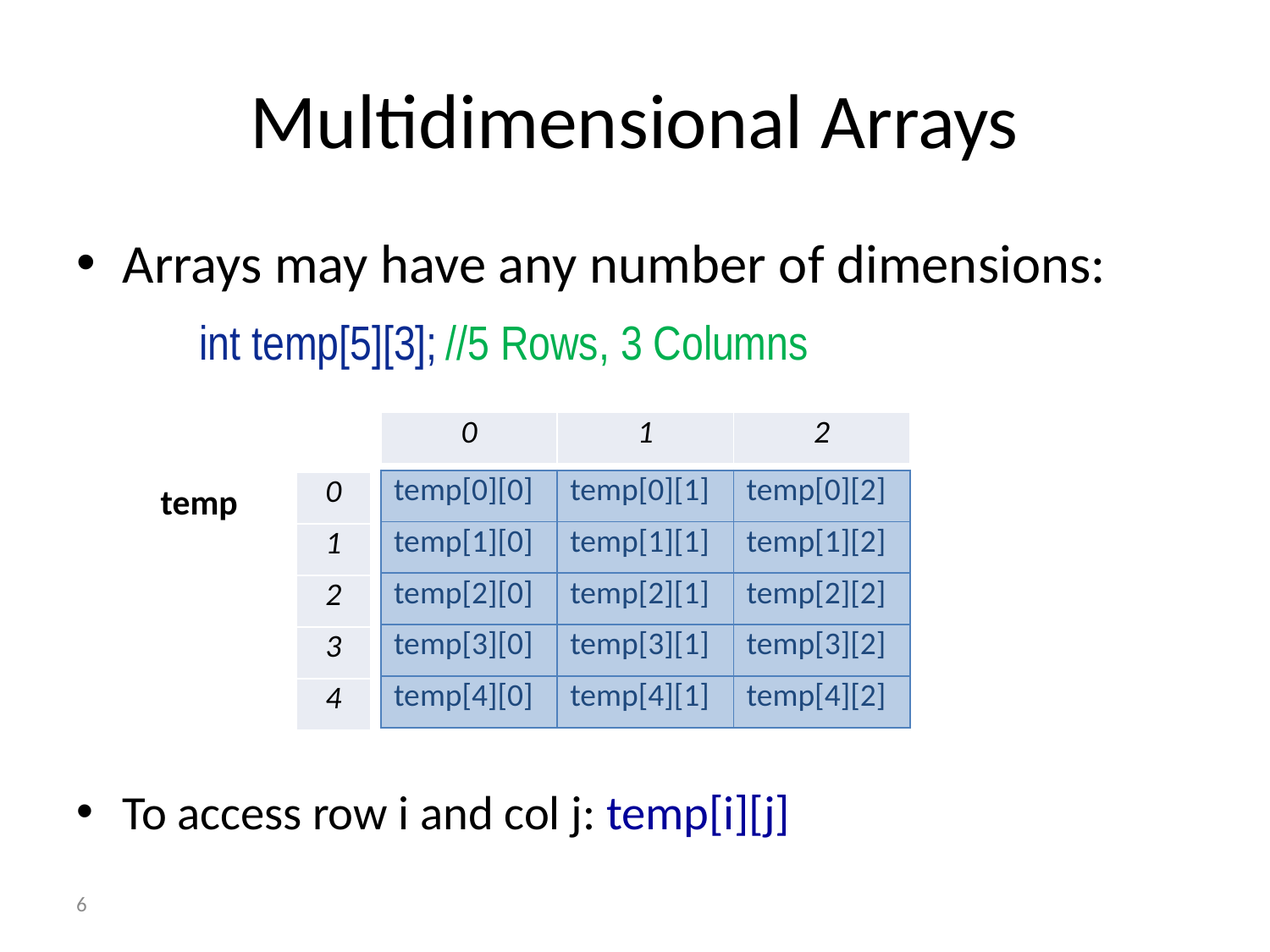

# Multidimensional Arrays
Arrays may have any number of dimensions:
	int temp[5][3];		//5 Rows, 3 Columns

To access row i and col j: temp[i][j]
| 0 | 1 | 2 |
| --- | --- | --- |
| temp[0][0] | temp[0][1] | temp[0][2] |
| --- | --- | --- |
| temp[1][0] | temp[1][1] | temp[1][2] |
| temp[2][0] | temp[2][1] | temp[2][2] |
| temp[3][0] | temp[3][1] | temp[3][2] |
| temp[4][0] | temp[4][1] | temp[4][2] |
| 0 |
| --- |
| 1 |
| 2 |
| 3 |
| 4 |
temp
6